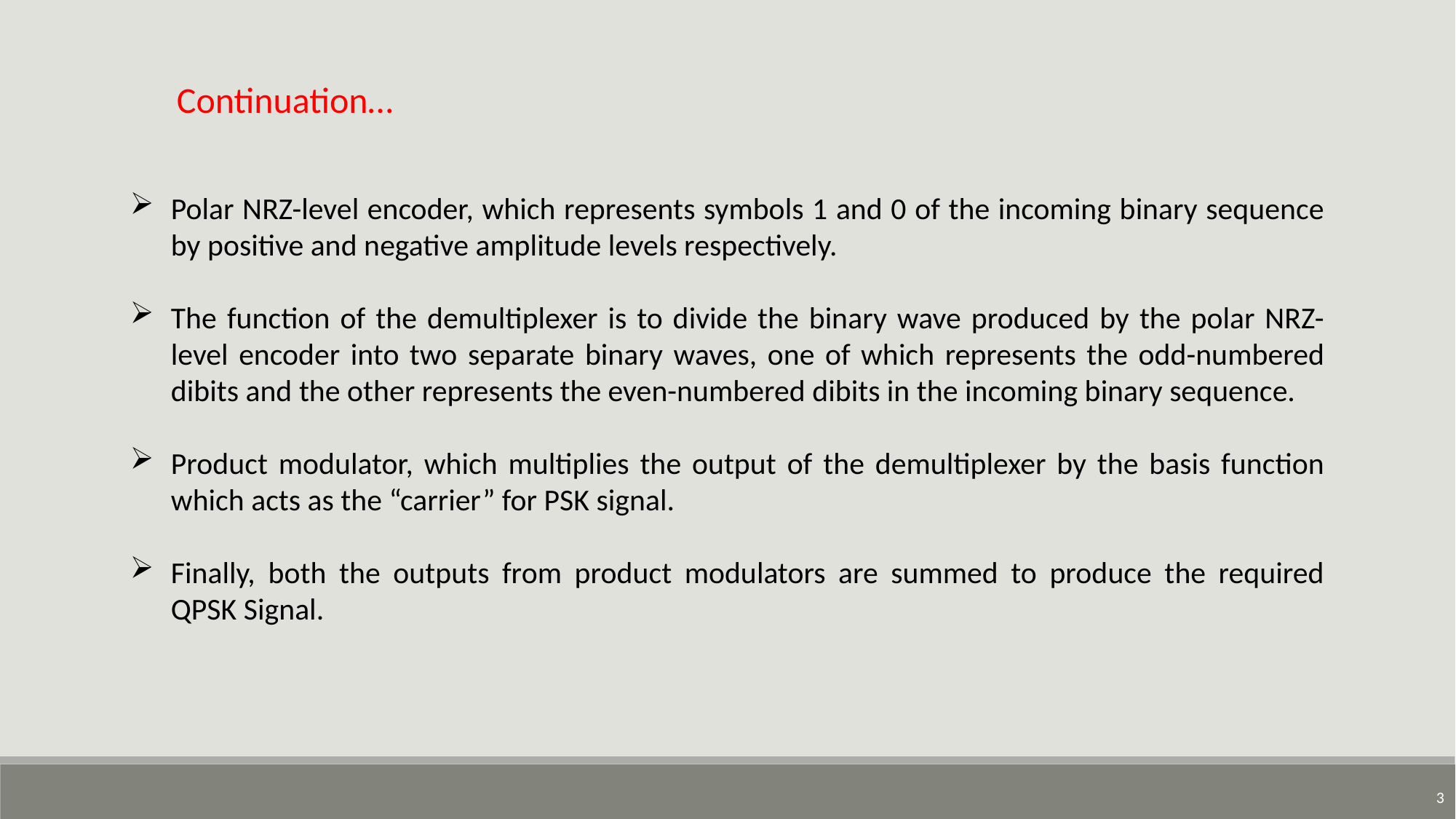

Continuation…
Polar NRZ-level encoder, which represents symbols 1 and 0 of the incoming binary sequence by positive and negative amplitude levels respectively.

The function of the demultiplexer is to divide the binary wave produced by the polar NRZ-level encoder into two separate binary waves, one of which represents the odd-numbered dibits and the other represents the even-numbered dibits in the incoming binary sequence.

Product modulator, which multiplies the output of the demultiplexer by the basis function which acts as the “carrier” for PSK signal.

Finally, both the outputs from product modulators are summed to produce the required QPSK Signal.
3